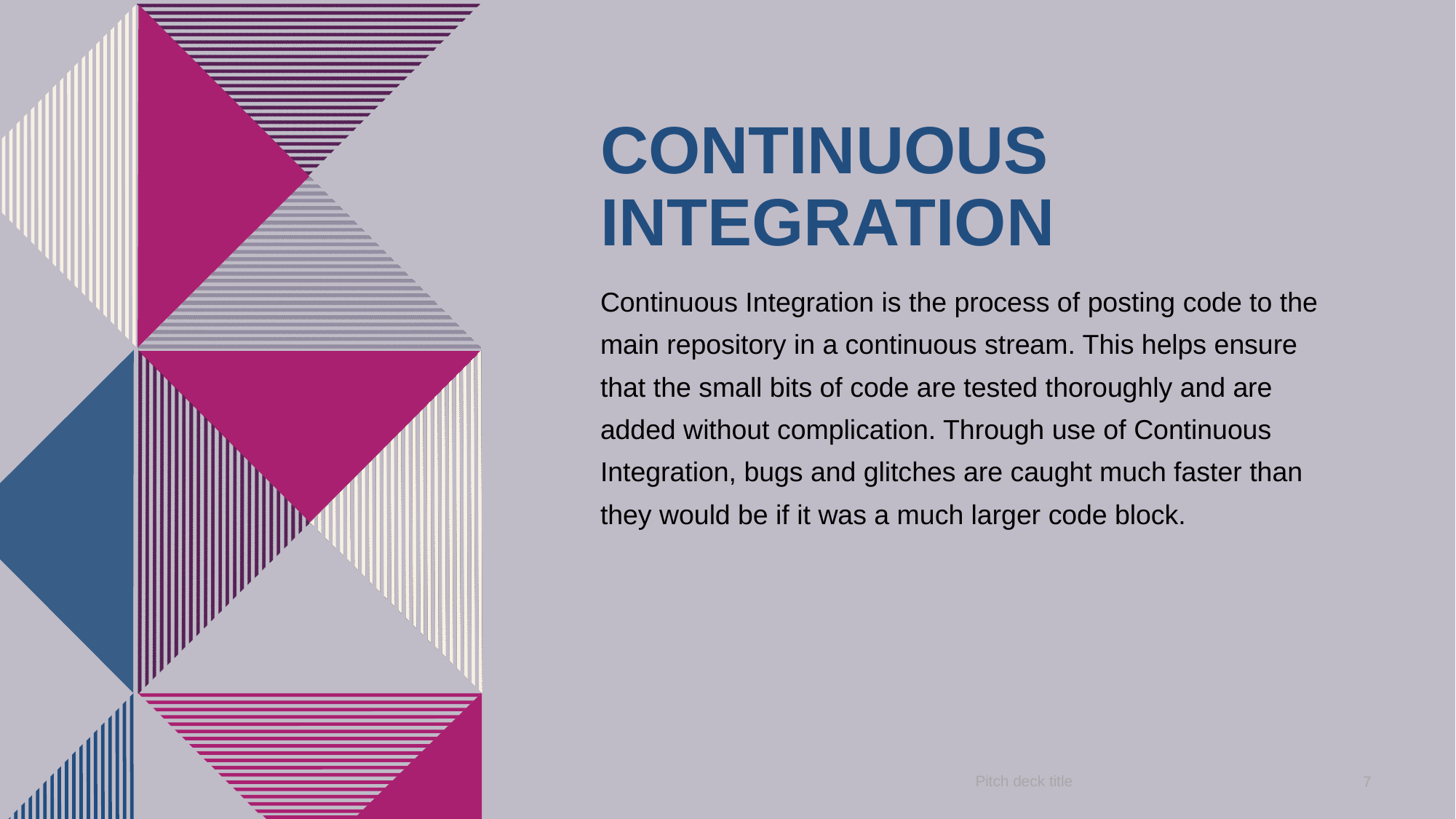

# Continuous integration
Continuous Integration is the process of posting code to the main repository in a continuous stream. This helps ensure that the small bits of code are tested thoroughly and are added without complication. Through use of Continuous Integration, bugs and glitches are caught much faster than they would be if it was a much larger code block.
Pitch deck title
7